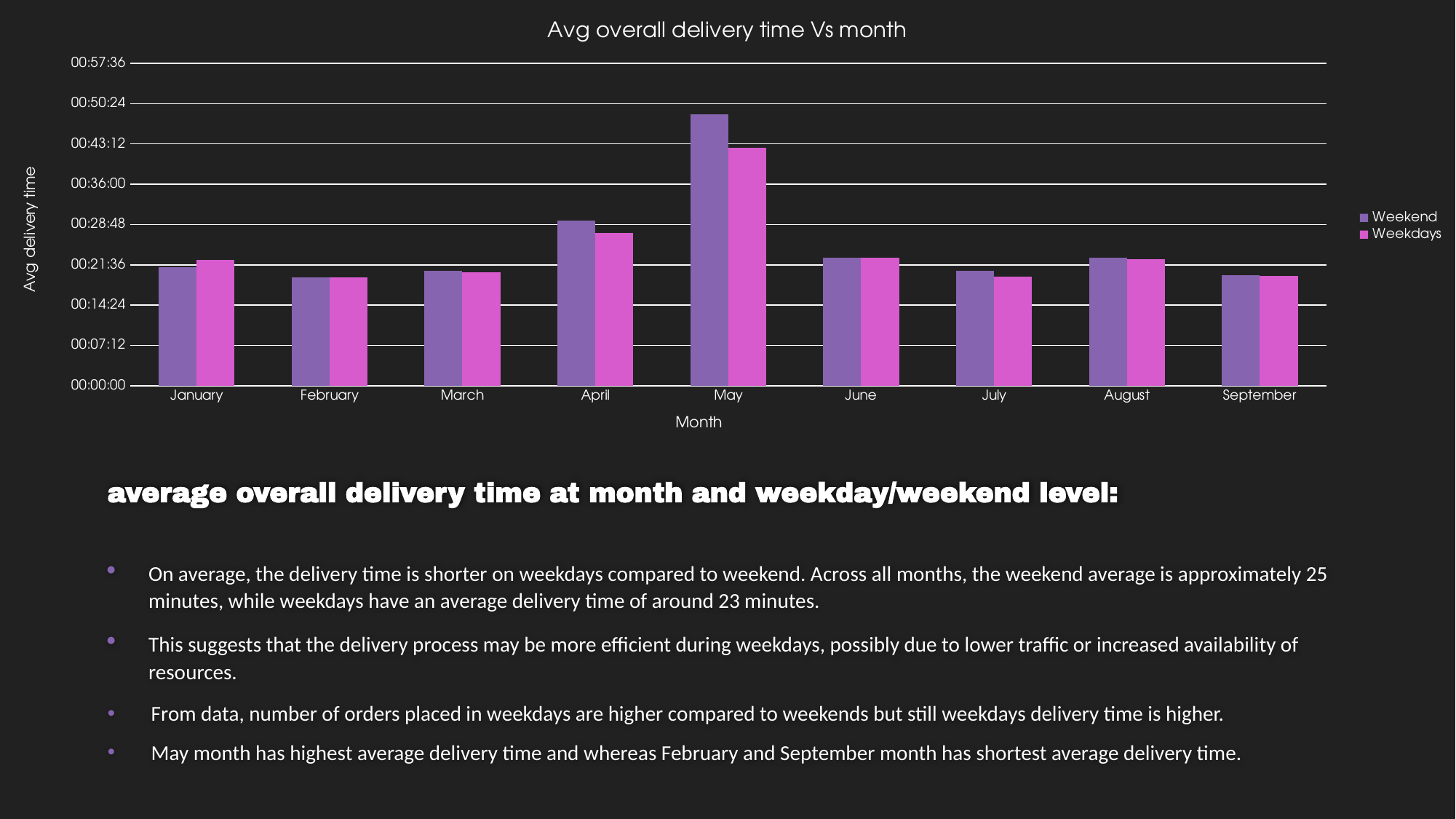

### Chart: Avg overall delivery time Vs month

| Category | Weekend | Weekdays |
|---|---|---|
| January | 0.014713188259824705 | 0.01565569128886122 |
| February | 0.013416995154800024 | 0.01348071757335056 |
| March | 0.014245313113466827 | 0.014106161547726601 |
| April | 0.020476480509745147 | 0.018994055784179235 |
| May | 0.03367800487098476 | 0.029523246803010543 |
| June | 0.015896923292756632 | 0.015913568156852995 |
| July | 0.014295950632394952 | 0.01353869537392578 |
| August | 0.015903285304020617 | 0.015702620625212365 |
| September | 0.013707406663093957 | 0.013625971458154014 |
# average overall delivery time at month and weekday/weekend level:
On average, the delivery time is shorter on weekdays compared to weekend. Across all months, the weekend average is approximately 25 minutes, while weekdays have an average delivery time of around 23 minutes.
This suggests that the delivery process may be more efficient during weekdays, possibly due to lower traffic or increased availability of resources.
  From data, number of orders placed in weekdays are higher compared to weekends but still weekdays delivery time is higher.
  May month has highest average delivery time and whereas February and September month has shortest average delivery time.